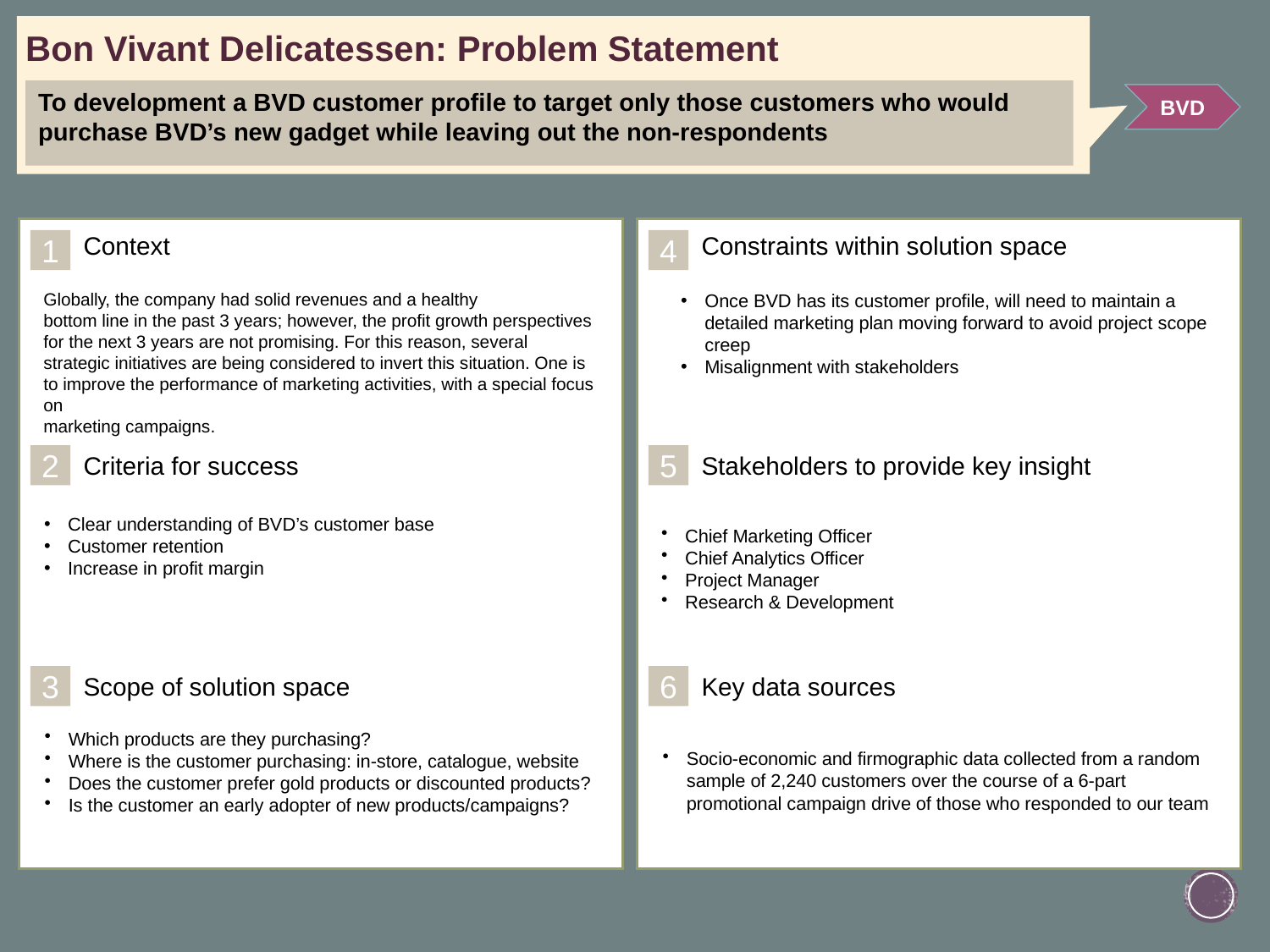

# Bon Vivant Delicatessen: Problem Statement
To development a BVD customer profile to target only those customers who would purchase BVD’s new gadget while leaving out the non-respondents
BVD

Context
Constraints within solution space
1
4
Globally, the company had solid revenues and a healthy
bottom line in the past 3 years; however, the profit growth perspectives for the next 3 years are not promising. For this reason, several strategic initiatives are being considered to invert this situation. One is to improve the performance of marketing activities, with a special focus on
marketing campaigns.
Once BVD has its customer profile, will need to maintain a detailed marketing plan moving forward to avoid project scope creep
Misalignment with stakeholders
2
5
Criteria for success
Stakeholders to provide key insight

Chief Marketing Officer
Chief Analytics Officer
Project Manager
Research & Development

Clear understanding of BVD’s customer base
Customer retention
Increase in profit margin

3
6
Key data sources
Scope of solution space

Socio-economic and firmographic data collected from a random sample of 2,240 customers over the course of a 6-part promotional campaign drive of those who responded to our team
Which products are they purchasing?
Where is the customer purchasing: in-store, catalogue, website
Does the customer prefer gold products or discounted products?
Is the customer an early adopter of new products/campaigns?